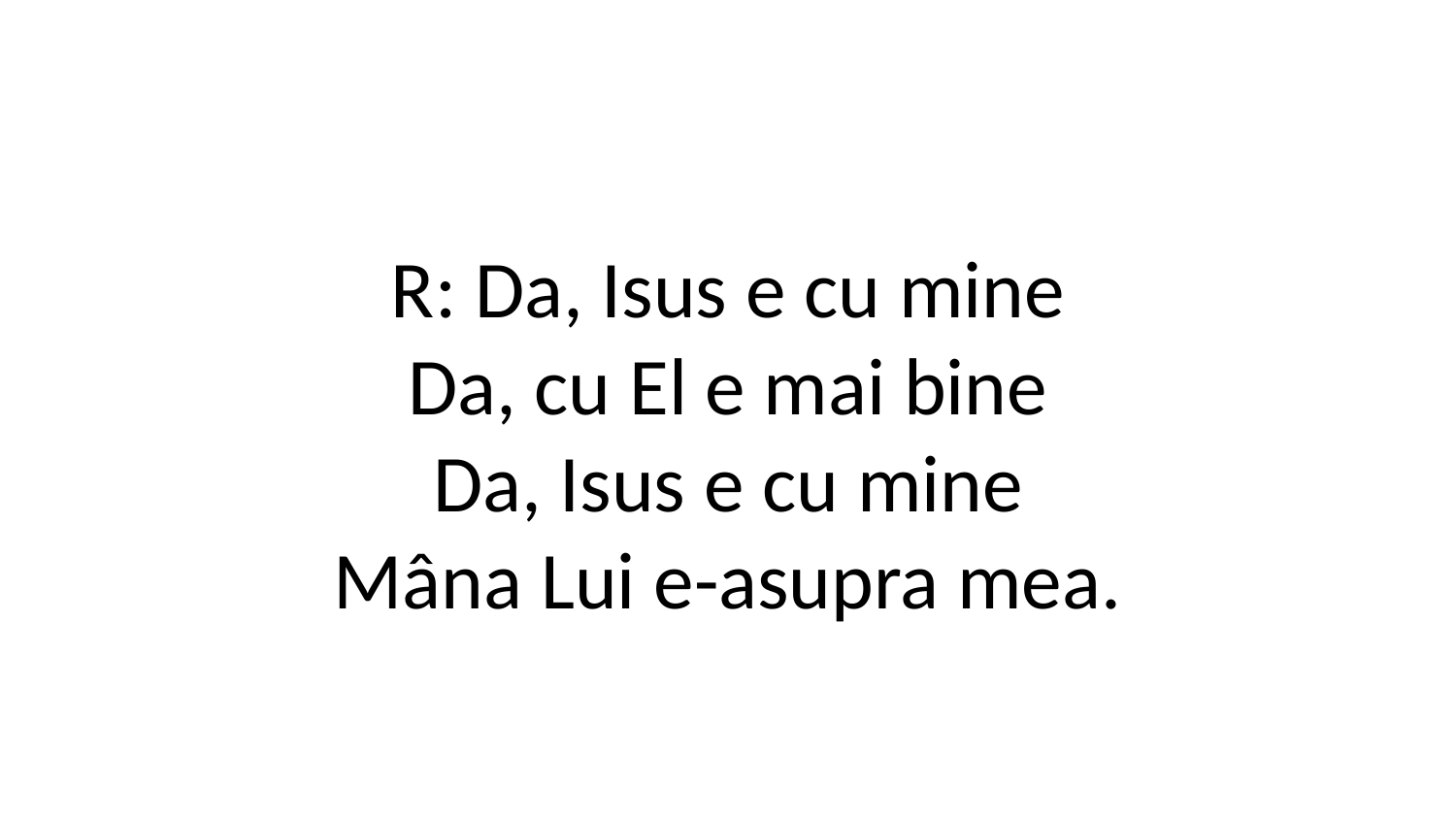

R: Da, Isus e cu mine
Da, cu El e mai bine
Da, Isus e cu mine
Mâna Lui e-asupra mea.